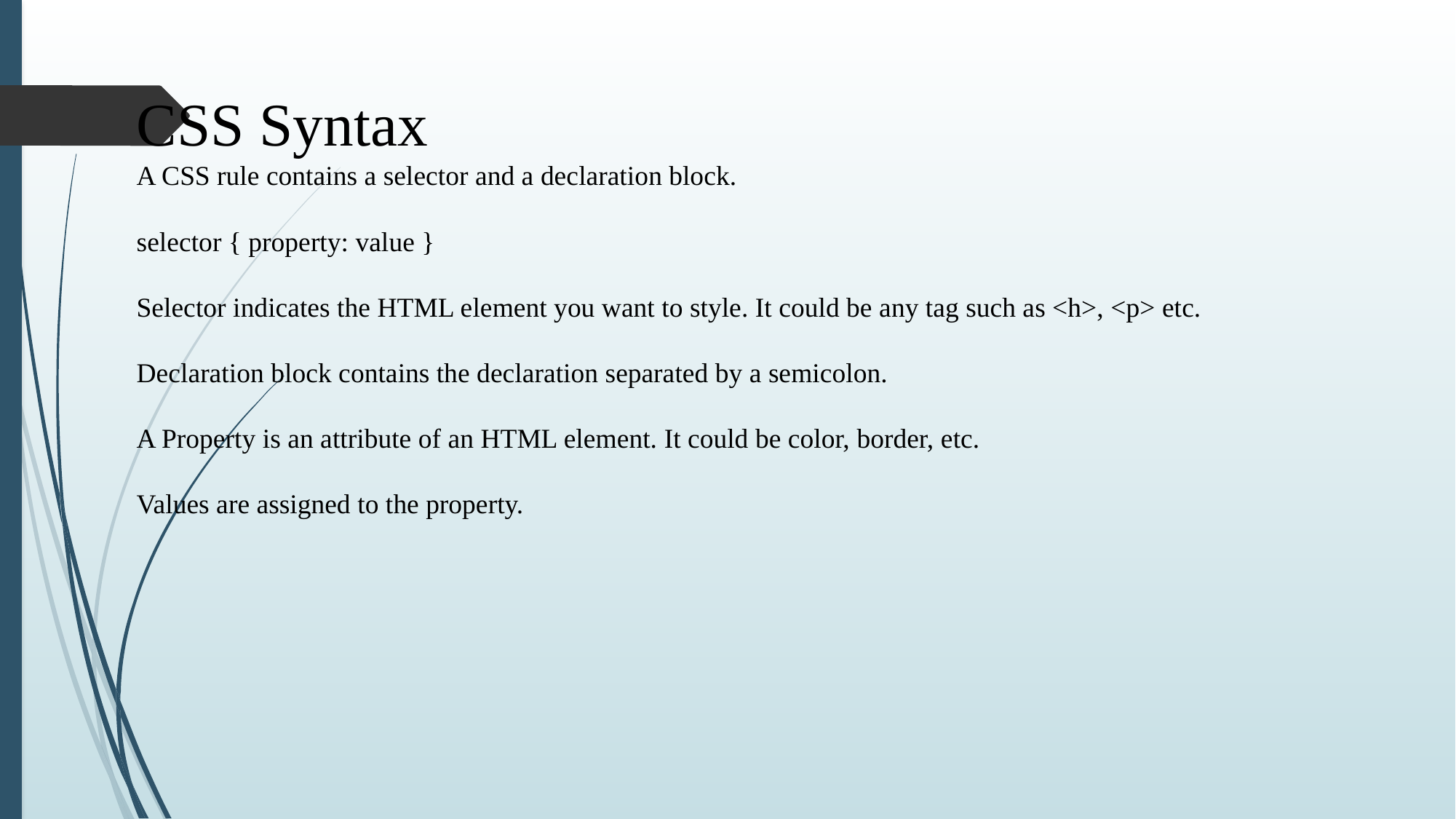

CSS Syntax
A CSS rule contains a selector and a declaration block.

selector { property: value }

Selector indicates the HTML element you want to style. It could be any tag such as <h>, <p> etc.

Declaration block contains the declaration separated by a semicolon.

A Property is an attribute of an HTML element. It could be color, border, etc.

Values are assigned to the property.